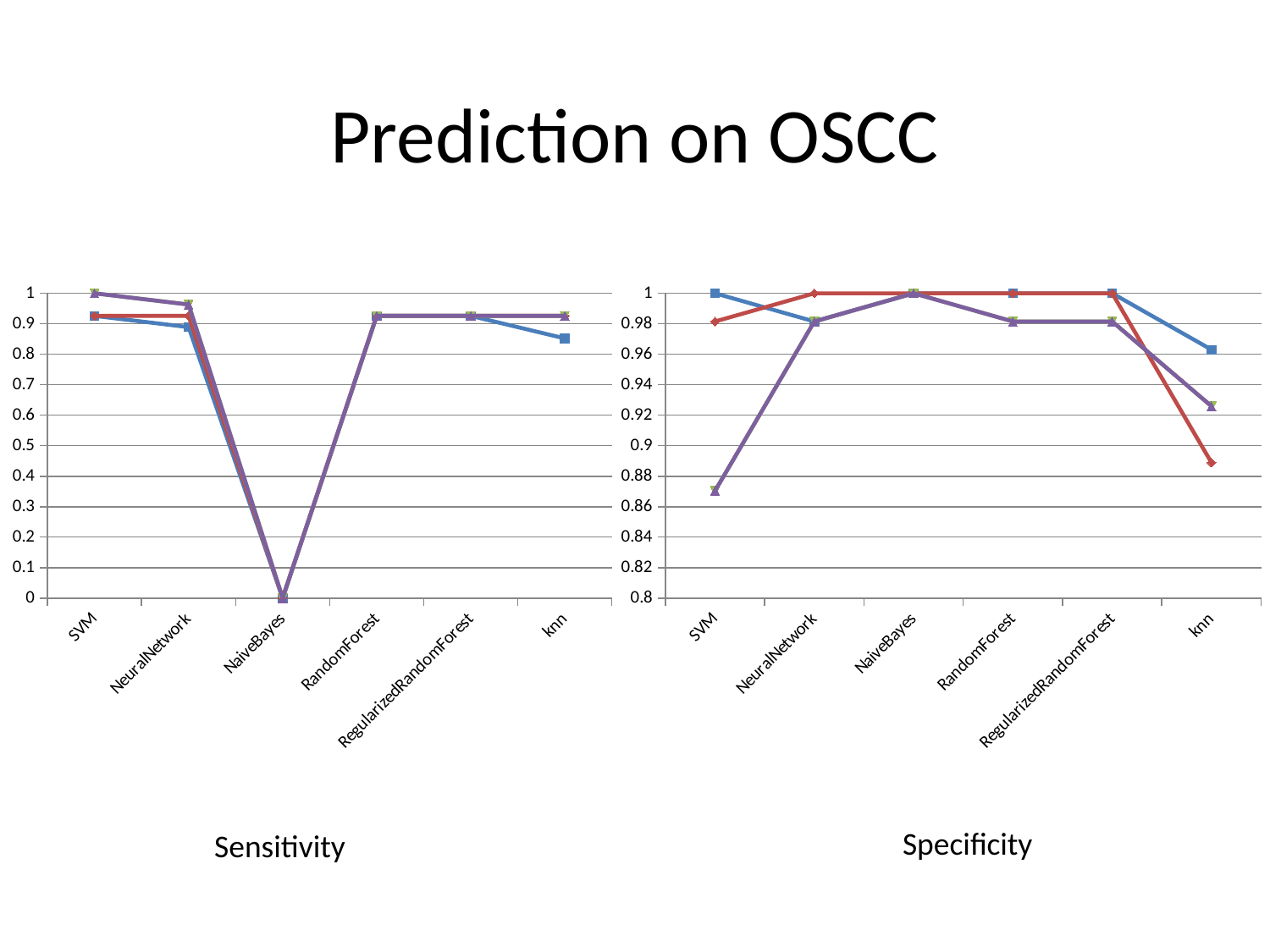

# Prediction on OSCC

### Chart

| Category | OSCC | OSCC | OSCC | OSCC |
|---|---|---|---|---|
| SVM | 0.9259 | 0.9259 | 1.0 | 1.0 |
| NeuralNetwork | 0.8889 | 0.9259 | 0.963 | 0.963 |
| NaiveBayes | 0.0 | 0.0 | 0.0 | 0.0 |
| RandomForest | 0.9259 | 0.9259 | 0.9259 | 0.9259 |
| RegularizedRandomForest | 0.9259 | 0.9259 | 0.9259 | 0.9259 |
| knn | 0.8519 | 0.9259 | 0.9259 | 0.9259 |

### Chart

| Category | OSCC | OSCC | OSCC | OSCC |
|---|---|---|---|---|
| SVM | 1.0 | 0.9815 | 0.8704 | 0.8704 |
| NeuralNetwork | 0.9815 | 1.0 | 0.9815 | 0.9815 |
| NaiveBayes | 1.0 | 1.0 | 1.0 | 1.0 |
| RandomForest | 1.0 | 1.0 | 0.9815 | 0.9815 |
| RegularizedRandomForest | 1.0 | 1.0 | 0.9815 | 0.9815 |
| knn | 0.963 | 0.8889 | 0.9259 | 0.9259 |
Specificity
Sensitivity